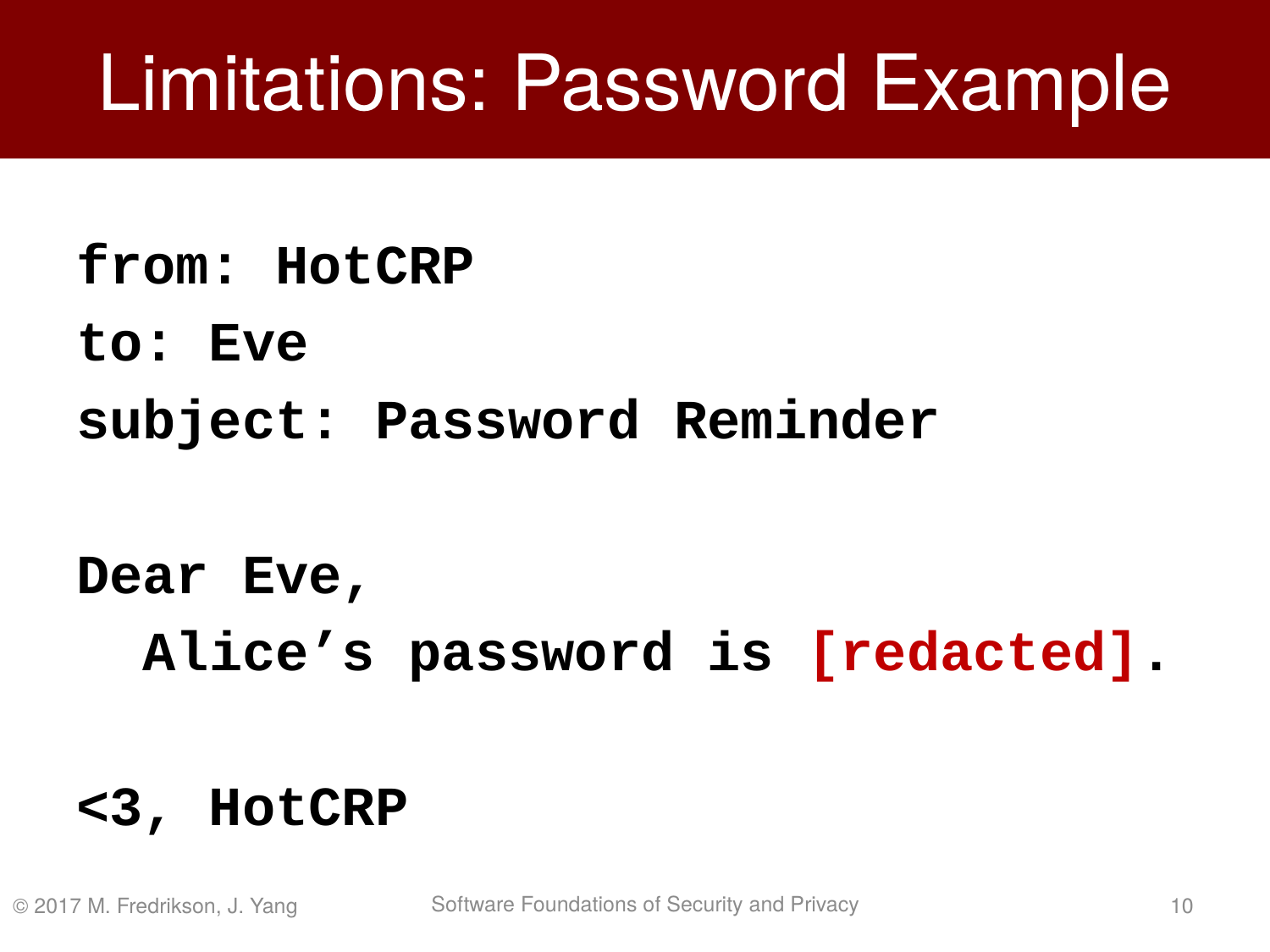

# Limitations: Password Example
from: HotCRP
to: Eve
subject: Password Reminder

Dear Eve,
  Alice’s password is [redacted].

<3, HotCRP
© 2017 M. Fredrikson, J. Yang
10